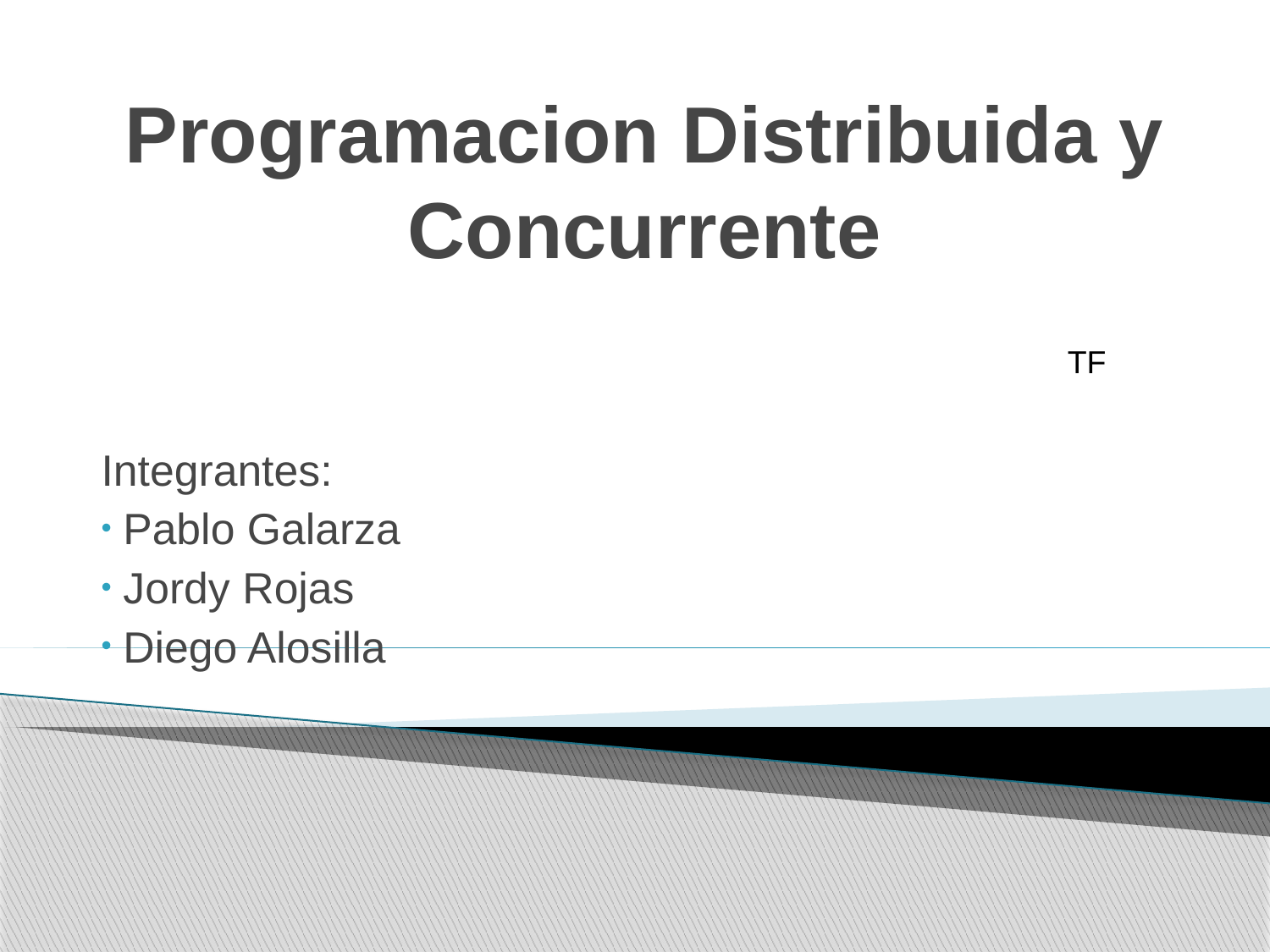

# Programacion Distribuida y Concurrente
TF
Integrantes:
 Pablo Galarza
 Jordy Rojas
 Diego Alosilla